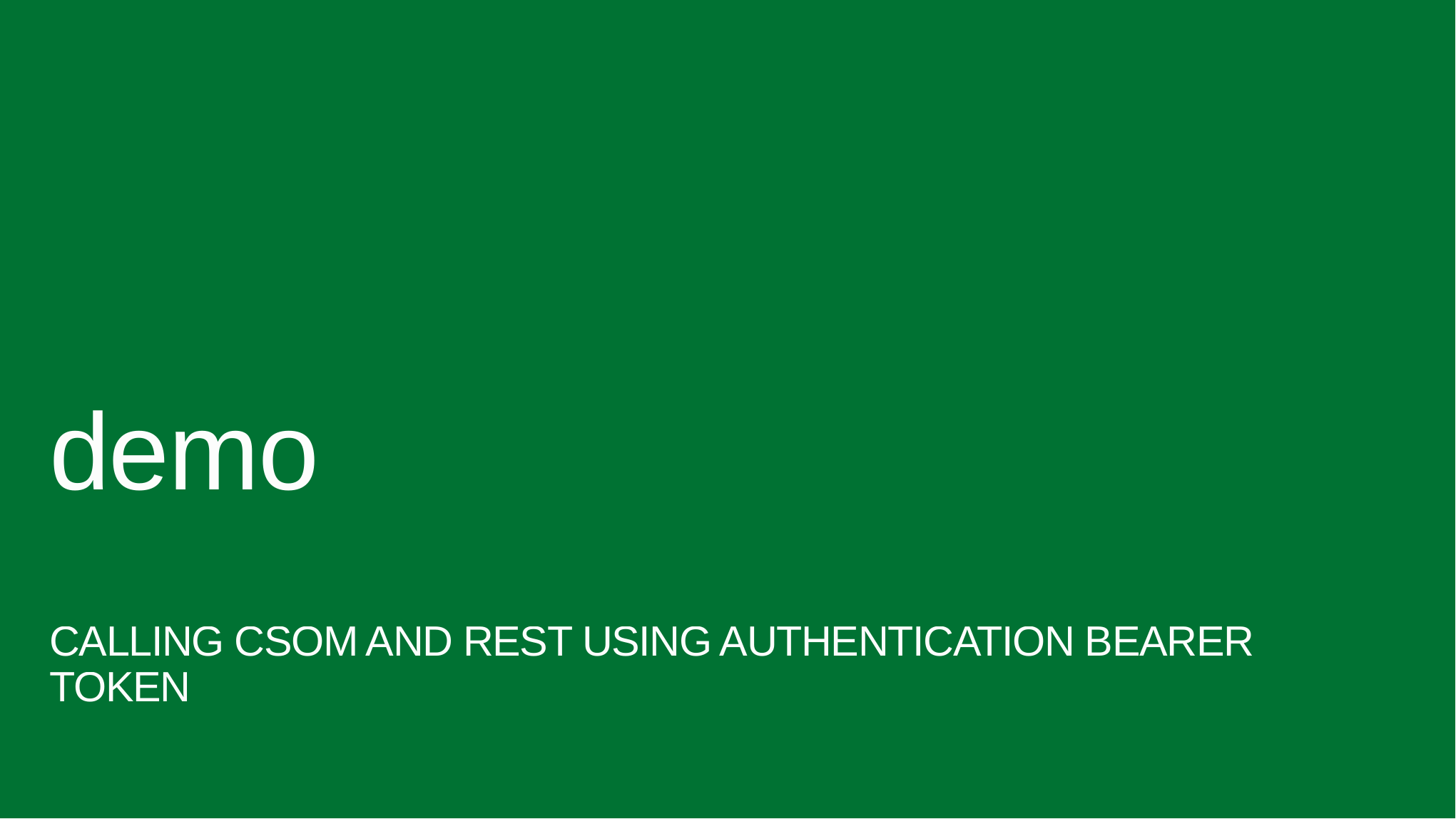

demo
Calling CSOM and REST using authentication bearer token